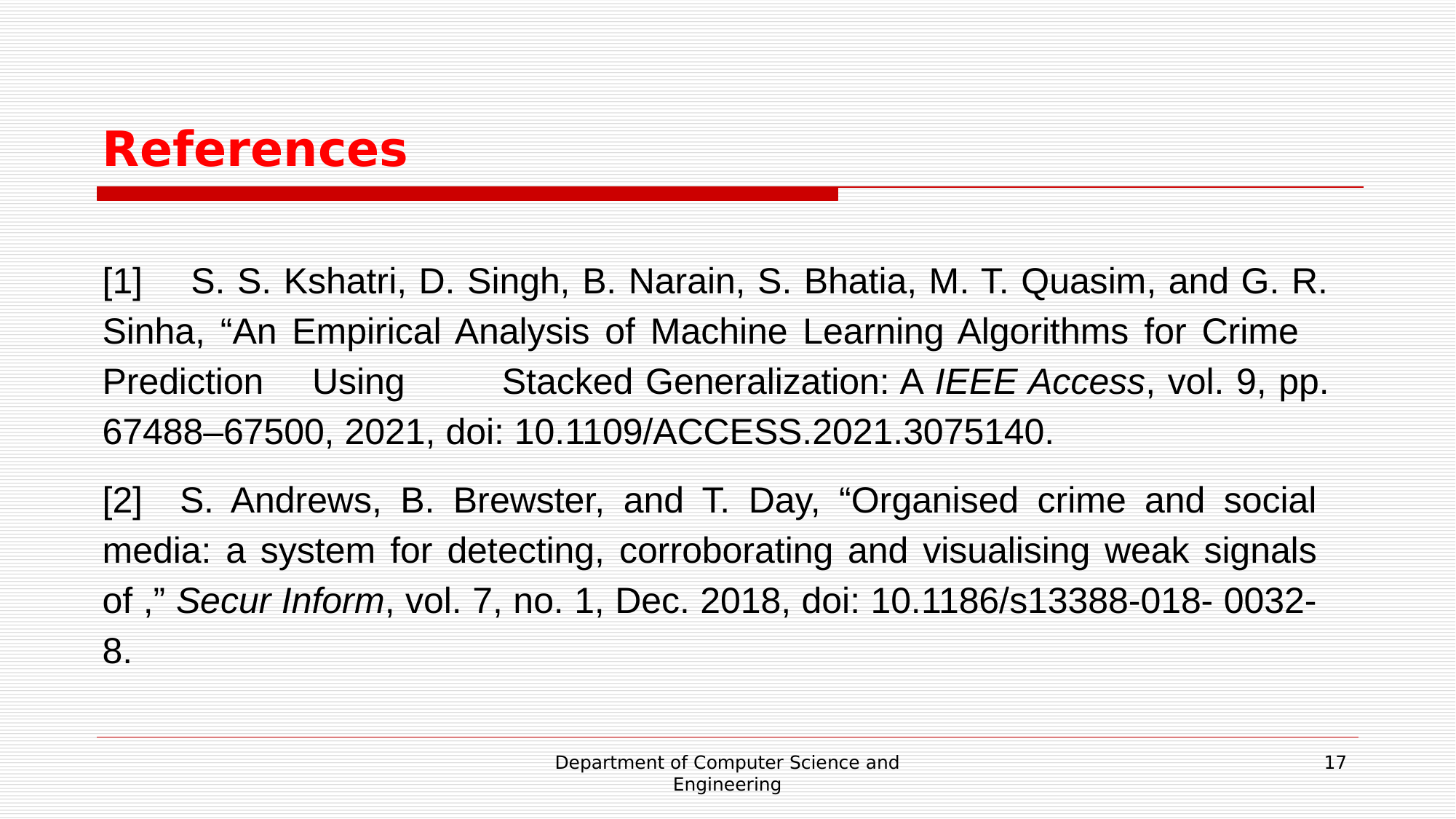

# References
[1]    S. S. Kshatri, D. Singh, B. Narain, S. Bhatia, M. T. Quasim, and G. R. Sinha, “An Empirical Analysis of Machine Learning Algorithms for Crime   Prediction    Using        Stacked Generalization: A IEEE Access, vol. 9, pp. 67488–67500, 2021, doi: 10.1109/ACCESS.2021.3075140.
[2]  S. Andrews, B. Brewster, and T. Day, “Organised crime and social media: a system for detecting, corroborating and visualising weak signals of ,” Secur Inform, vol. 7, no. 1, Dec. 2018, doi: 10.1186/s13388-018- 0032-8.

Department of Computer Science and Engineering
17